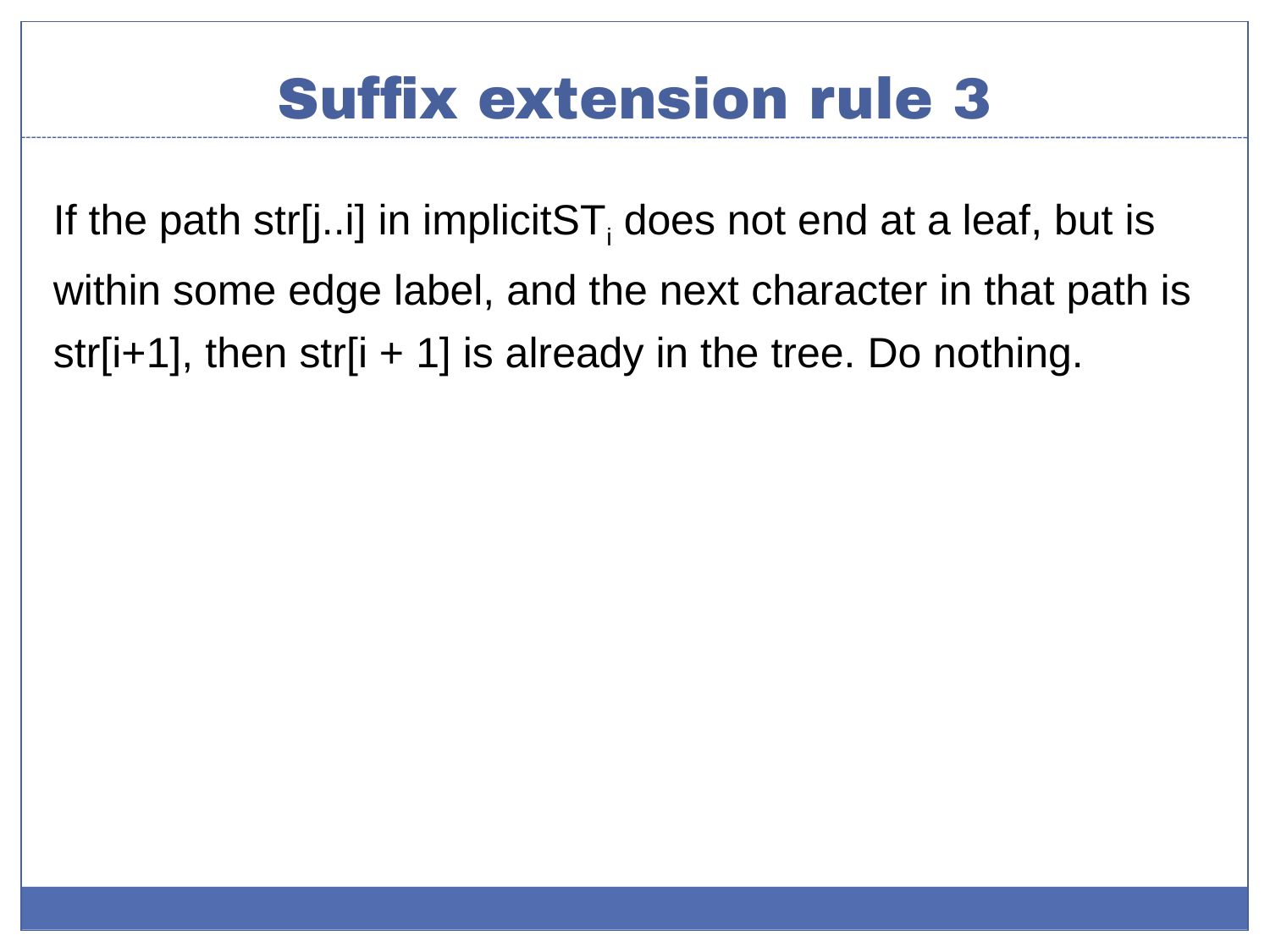

# Suffix extension rule 3
If the path str[j..i] in implicitSTi does not end at a leaf, but is within some edge label, and the next character in that path is str[i+1], then str[i + 1] is already in the tree. Do nothing.